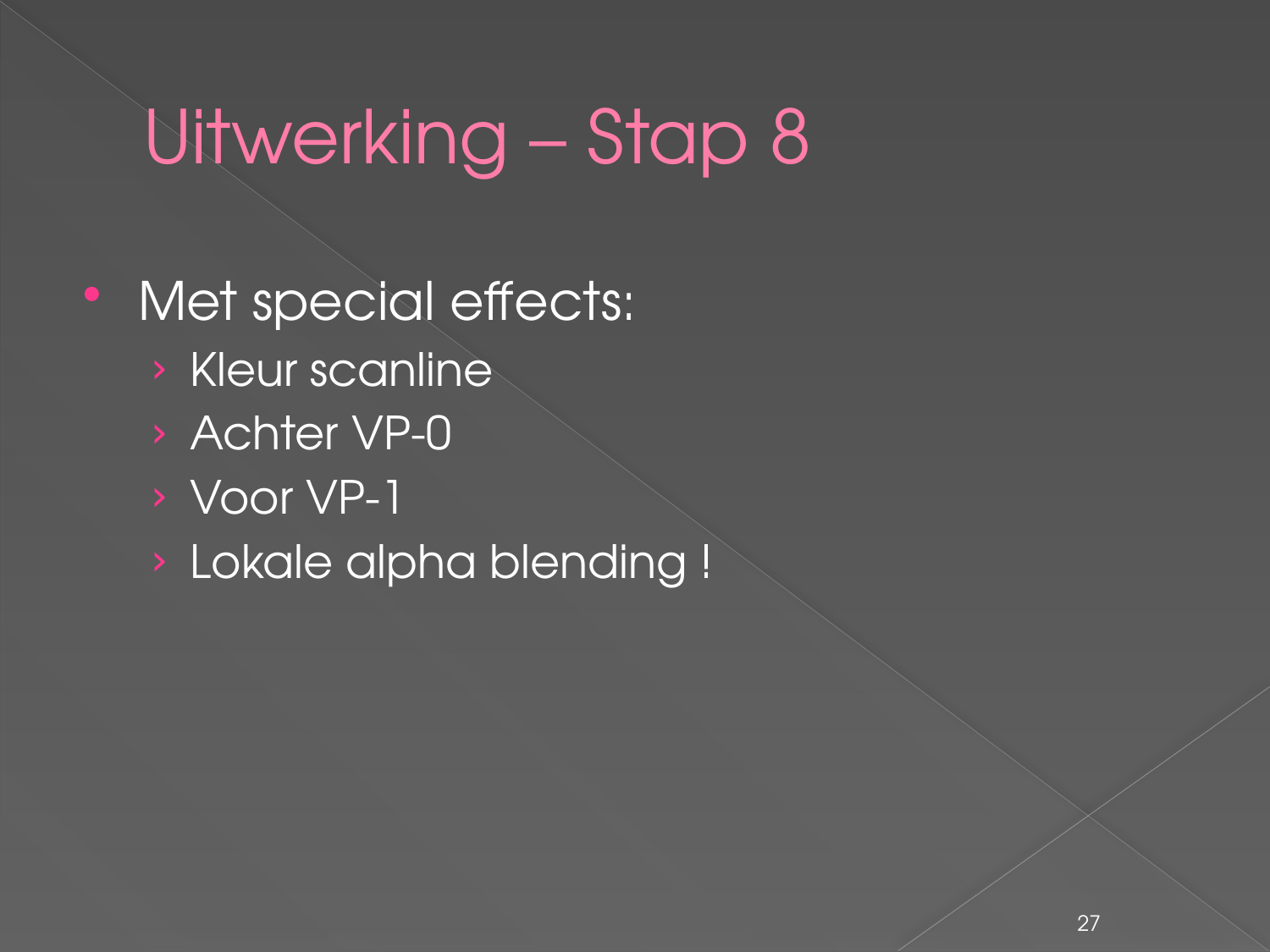

# Uitwerking – Stap 8
Met special effects:
Kleur scanline
Achter VP-0
Voor VP-1
Lokale alpha blending !
27